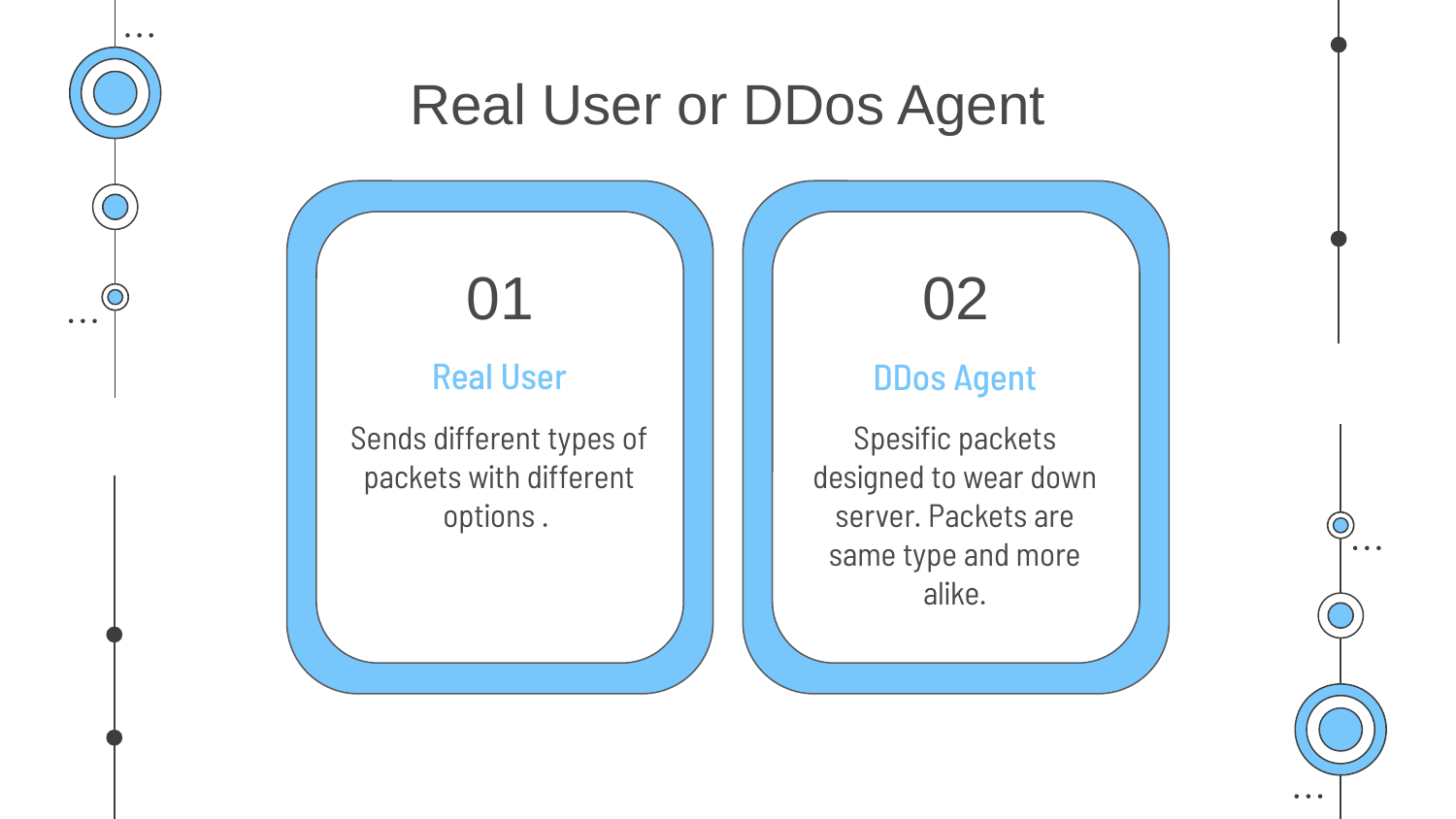

# Real User or DDos Agent

01
02
Real User
DDos Agent
Sends different types of packets with different options .
Spesific packets designed to wear down server. Packets are same type and more alike.